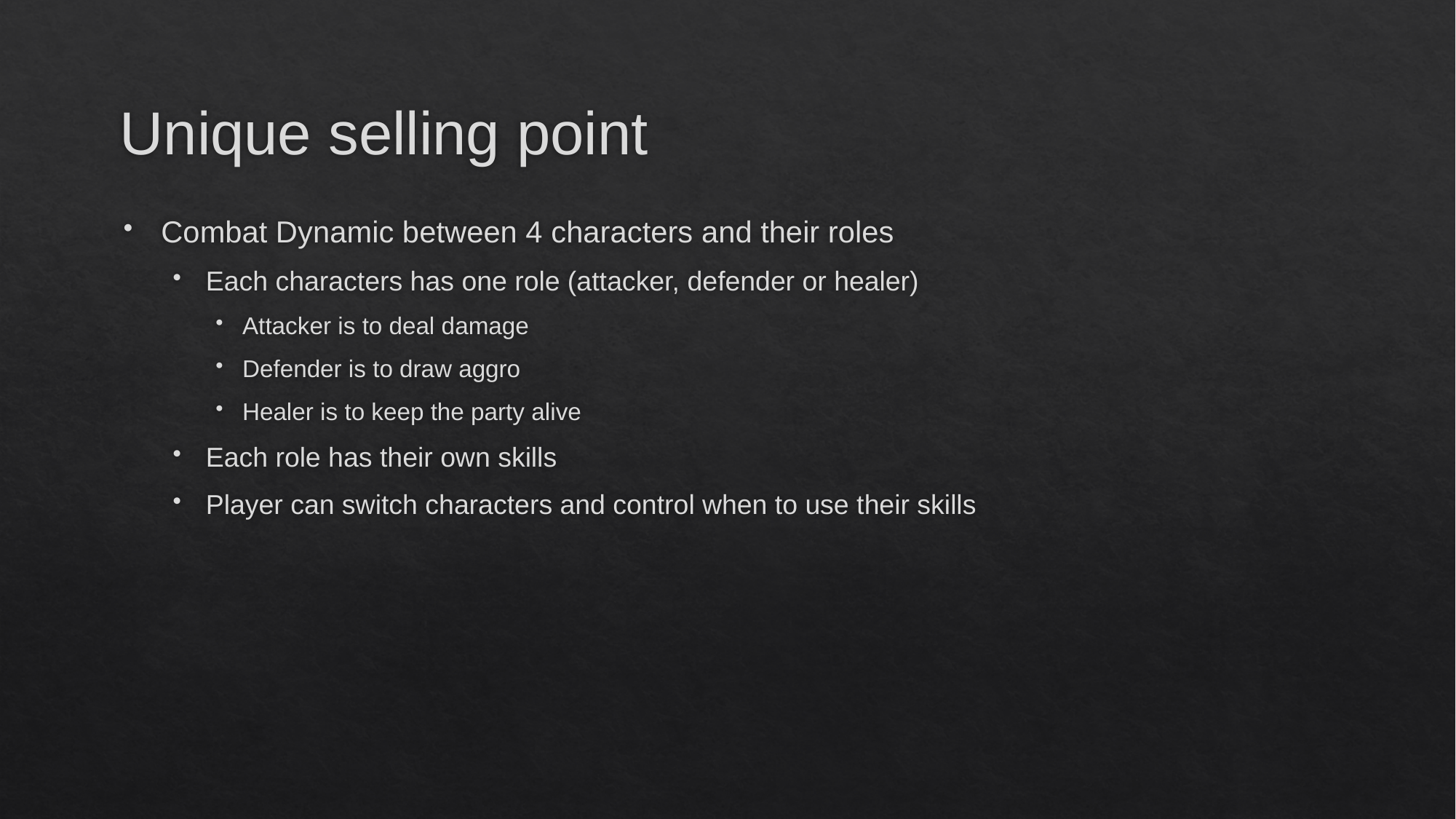

# Unique selling point
Combat Dynamic between 4 characters and their roles
Each characters has one role (attacker, defender or healer)
Attacker is to deal damage
Defender is to draw aggro
Healer is to keep the party alive
Each role has their own skills
Player can switch characters and control when to use their skills